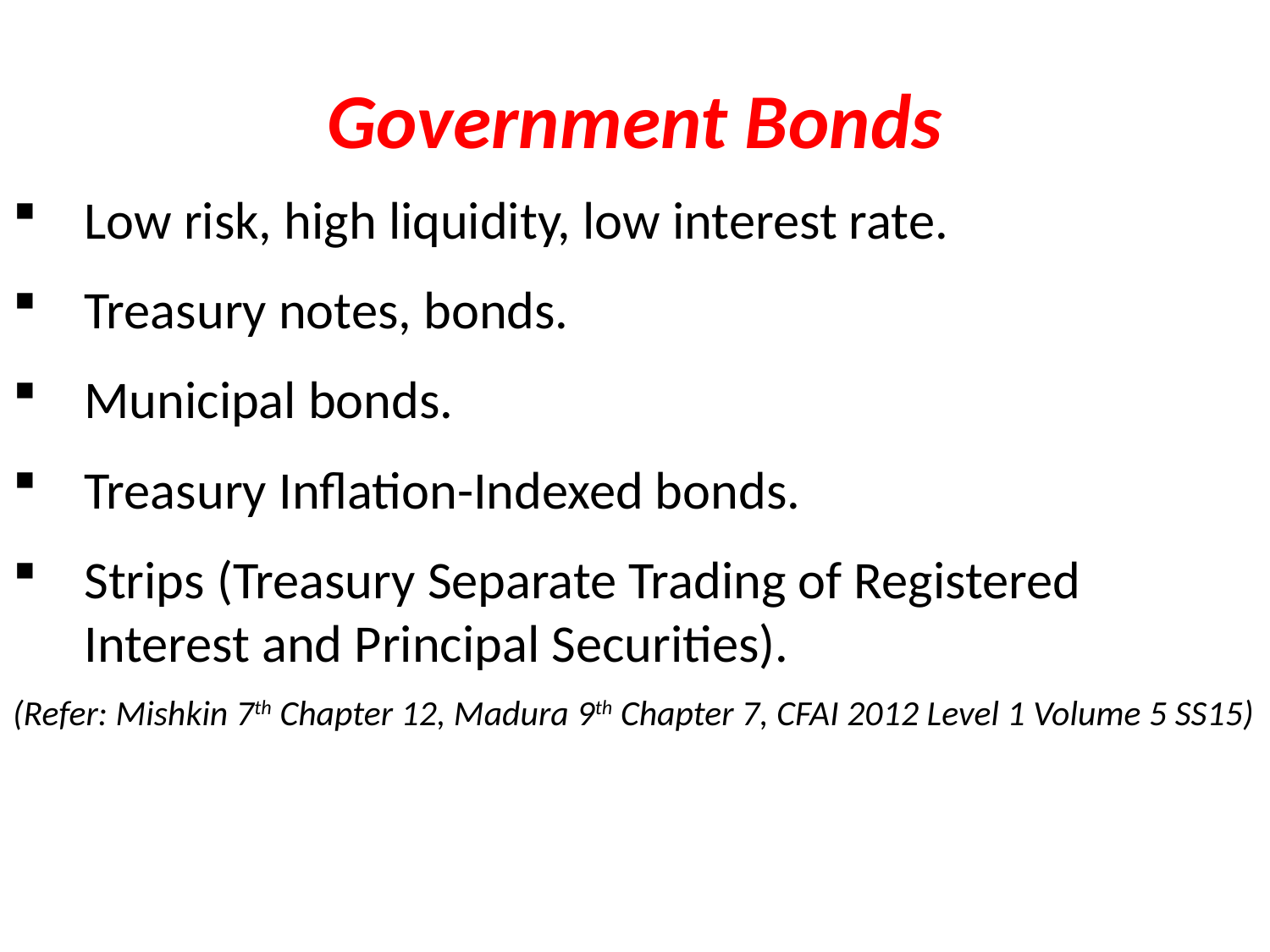

# Government Bonds
Low risk, high liquidity, low interest rate.
Treasury notes, bonds.
Municipal bonds.
Treasury Inflation-Indexed bonds.
Strips (Treasury Separate Trading of Registered Interest and Principal Securities).
(Refer: Mishkin 7th Chapter 12, Madura 9th Chapter 7, CFAI 2012 Level 1 Volume 5 SS15)